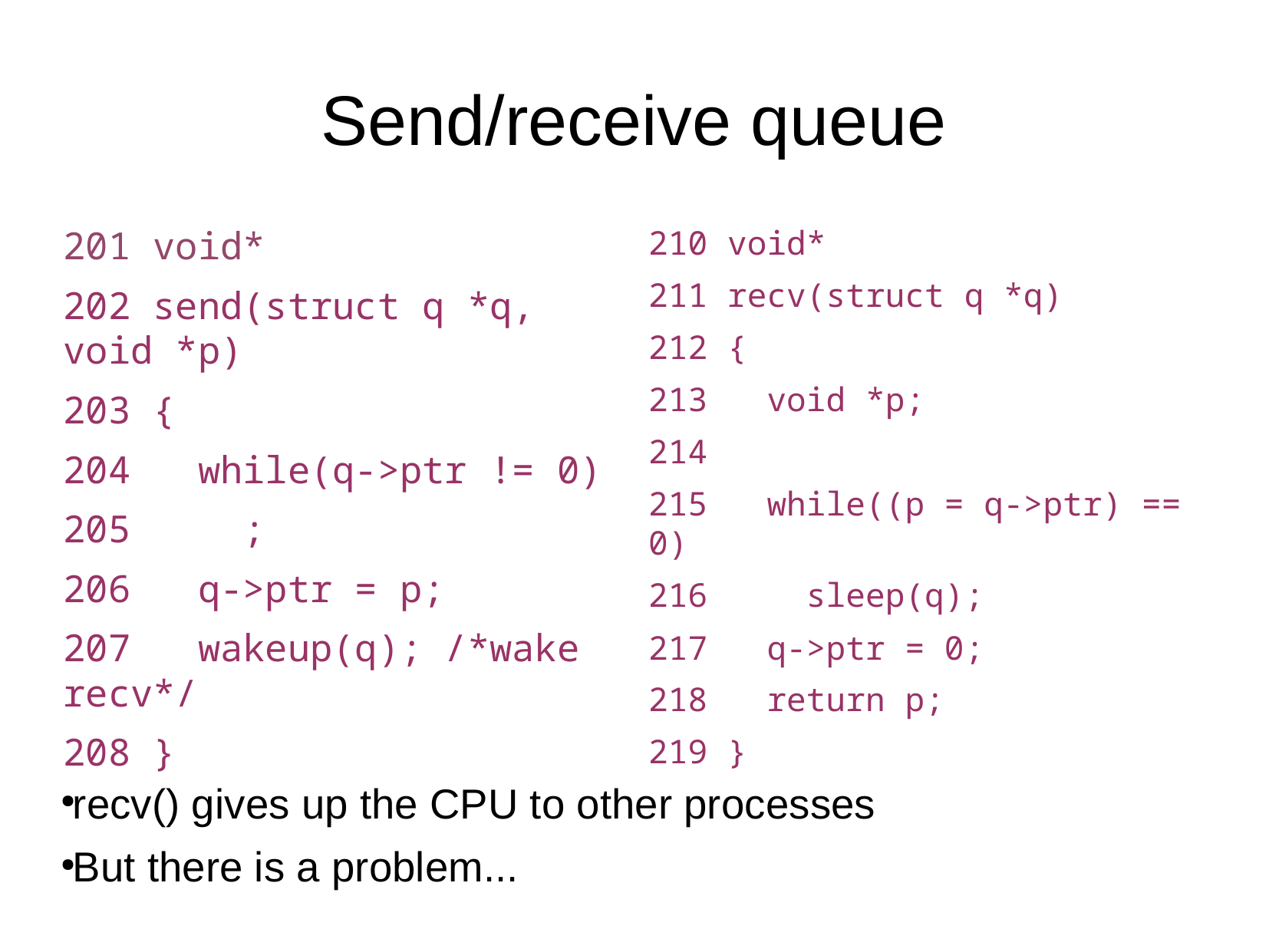

Send/receive queue
201 void*
202 send(struct q *q, void *p)
203 {
204   while(q->ptr != 0)
205     ;
206   q->ptr = p;
207   wakeup(q); /*wake recv*/
208 }
210 void*
211 recv(struct q *q)
212 {
213   void *p;
214
215   while((p = q->ptr) == 0)
216     sleep(q);
217   q->ptr = 0;
218   return p;
219 }
recv() gives up the CPU to other processes
But there is a problem...